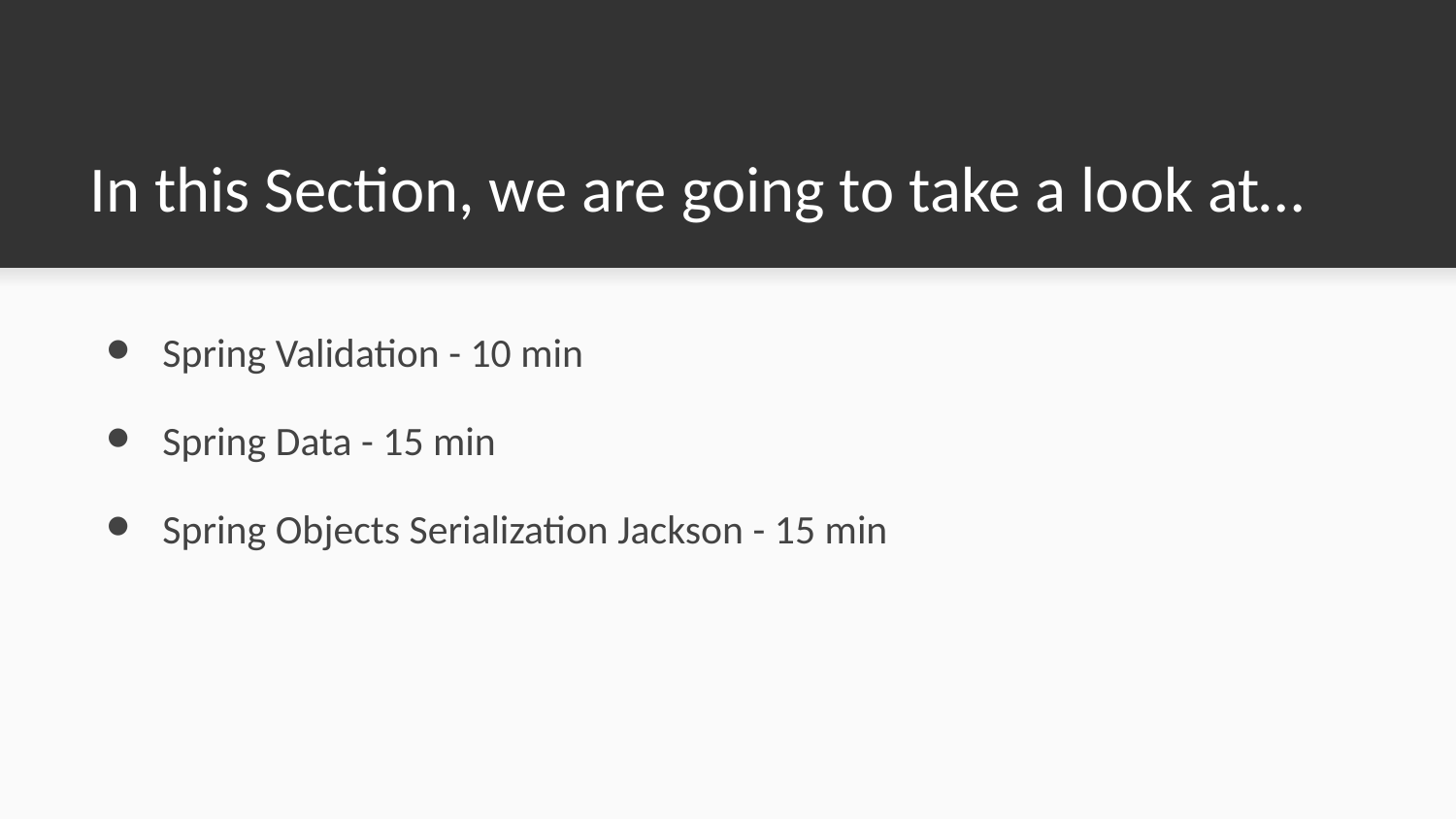

# In this Section, we are going to take a look at…
Spring Validation - 10 min
Spring Data - 15 min
Spring Objects Serialization Jackson - 15 min